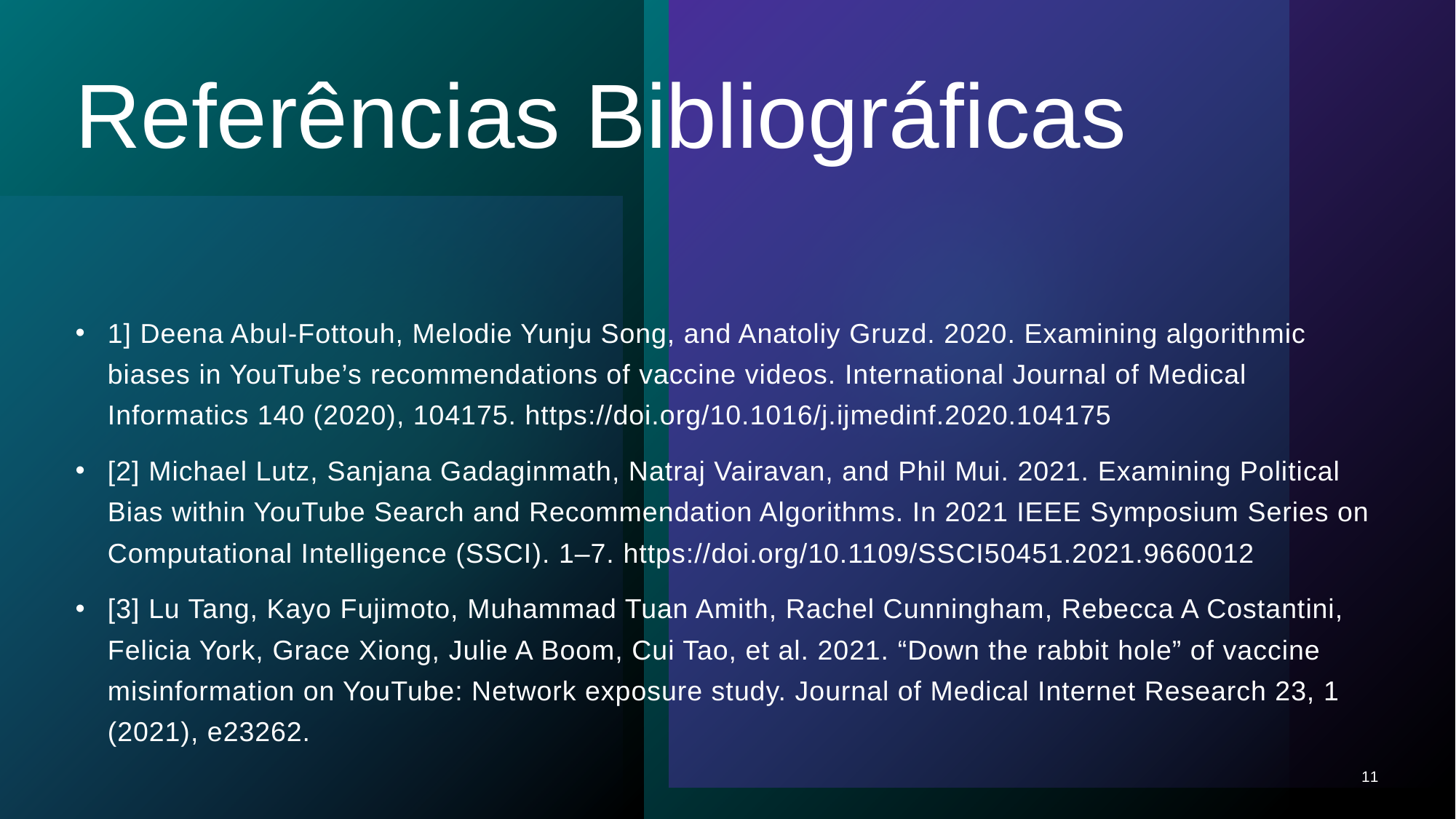

# Referências Bibliográficas
1] Deena Abul-Fottouh, Melodie Yunju Song, and Anatoliy Gruzd. 2020. Examining algorithmic biases in YouTube’s recommendations of vaccine videos. International Journal of Medical Informatics 140 (2020), 104175. https://doi.org/10.1016/j.ijmedinf.2020.104175
[2] Michael Lutz, Sanjana Gadaginmath, Natraj Vairavan, and Phil Mui. 2021. Examining Political Bias within YouTube Search and Recommendation Algorithms. In 2021 IEEE Symposium Series on Computational Intelligence (SSCI). 1–7. https://doi.org/10.1109/SSCI50451.2021.9660012
[3] Lu Tang, Kayo Fujimoto, Muhammad Tuan Amith, Rachel Cunningham, Rebecca A Costantini, Felicia York, Grace Xiong, Julie A Boom, Cui Tao, et al. 2021. “Down the rabbit hole” of vaccine misinformation on YouTube: Network exposure study. Journal of Medical Internet Research 23, 1 (2021), e23262.
11